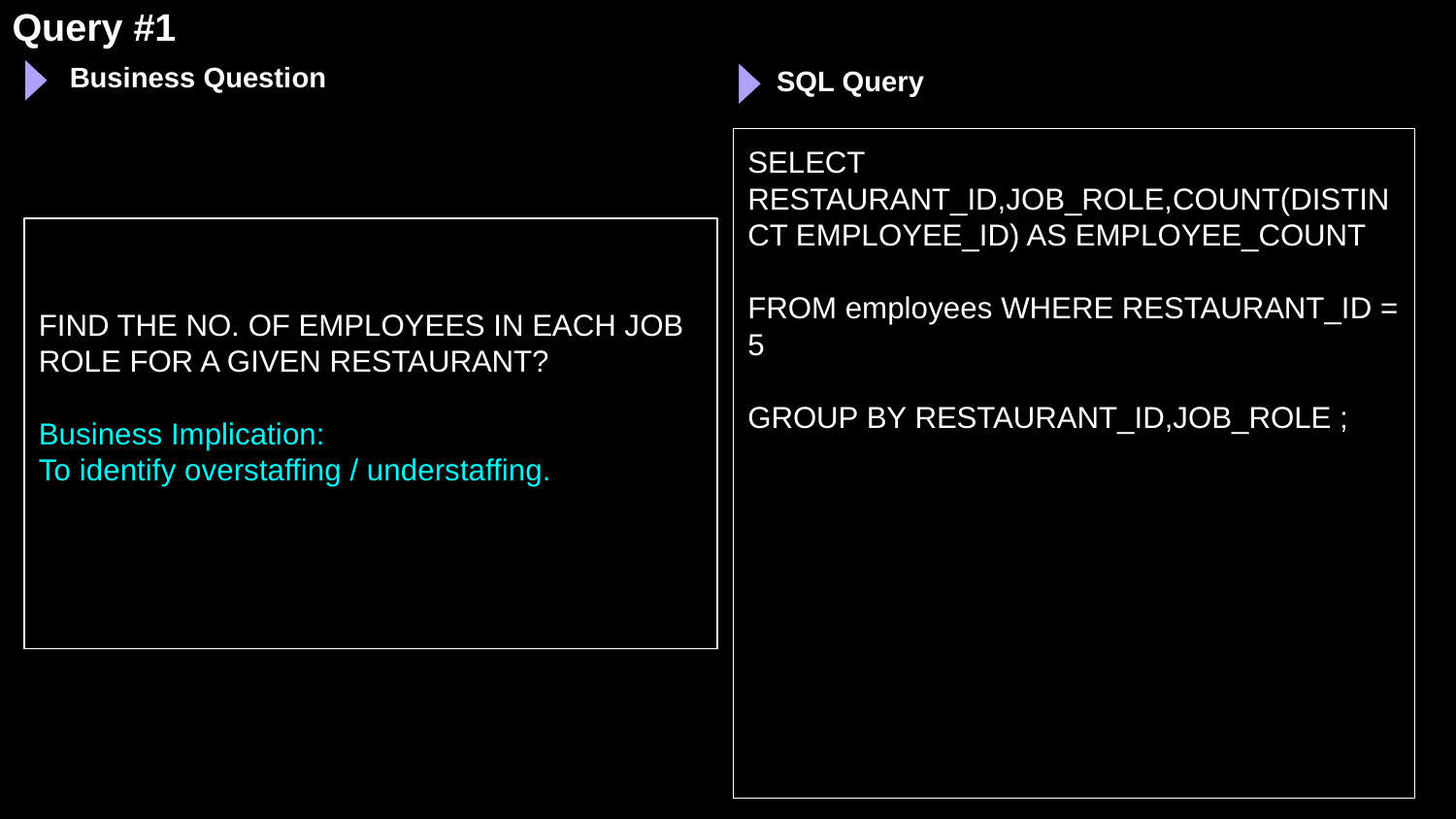

Query #1
Business Question
SQL Query

SELECT RESTAURANT_ID,JOB_ROLE,COUNT(DISTINCT EMPLOYEE_ID) AS EMPLOYEE_COUNT

FROM employees WHERE RESTAURANT_ID = 5

GROUP BY RESTAURANT_ID,JOB_ROLE ;

FIND THE NO. OF EMPLOYEES IN EACH JOB ROLE FOR A GIVEN RESTAURANT?

Business Implication:
To identify overstaffing / understaffing.